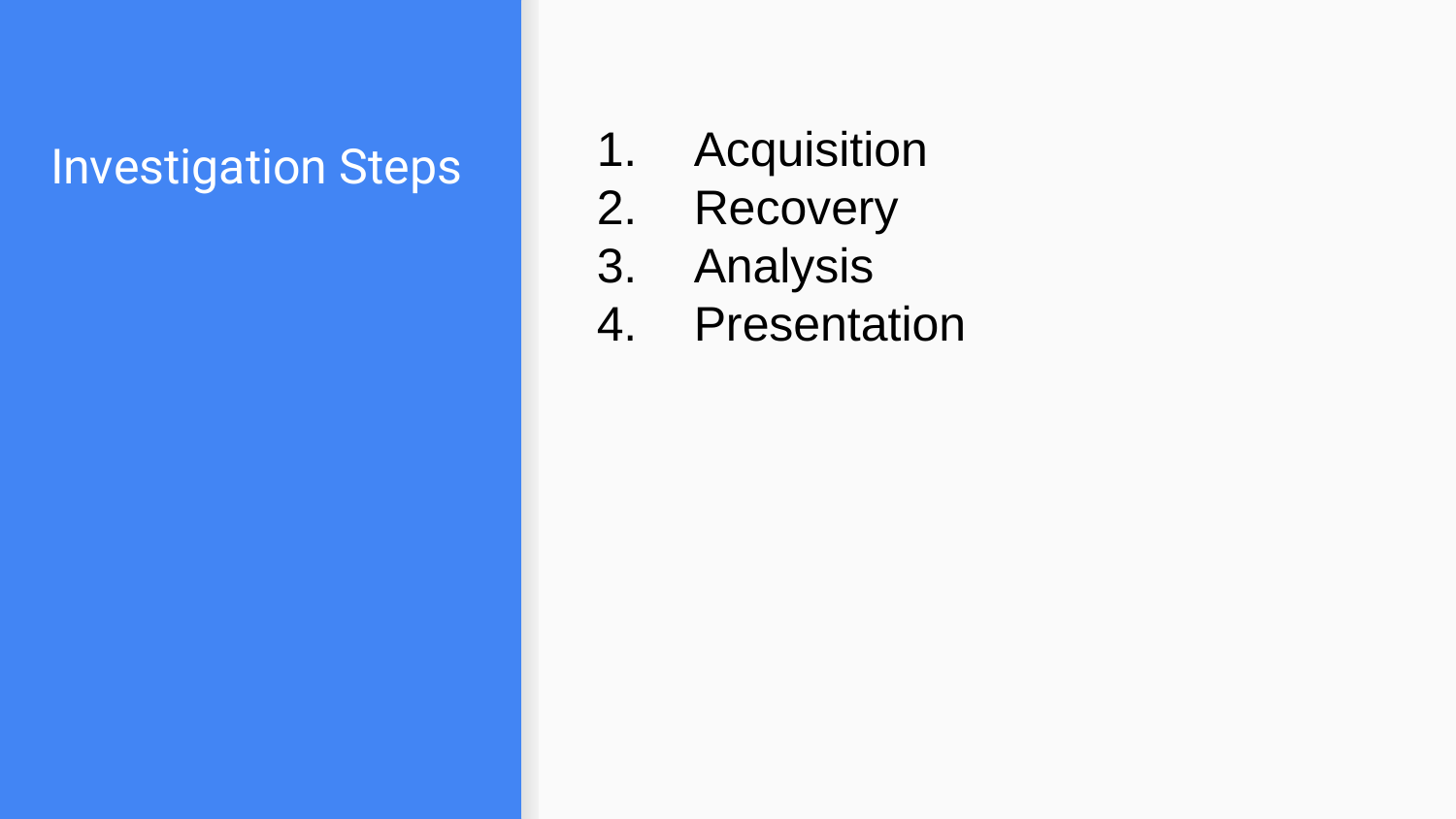

# Investigation Steps
Acquisition
Recovery
Analysis
Presentation